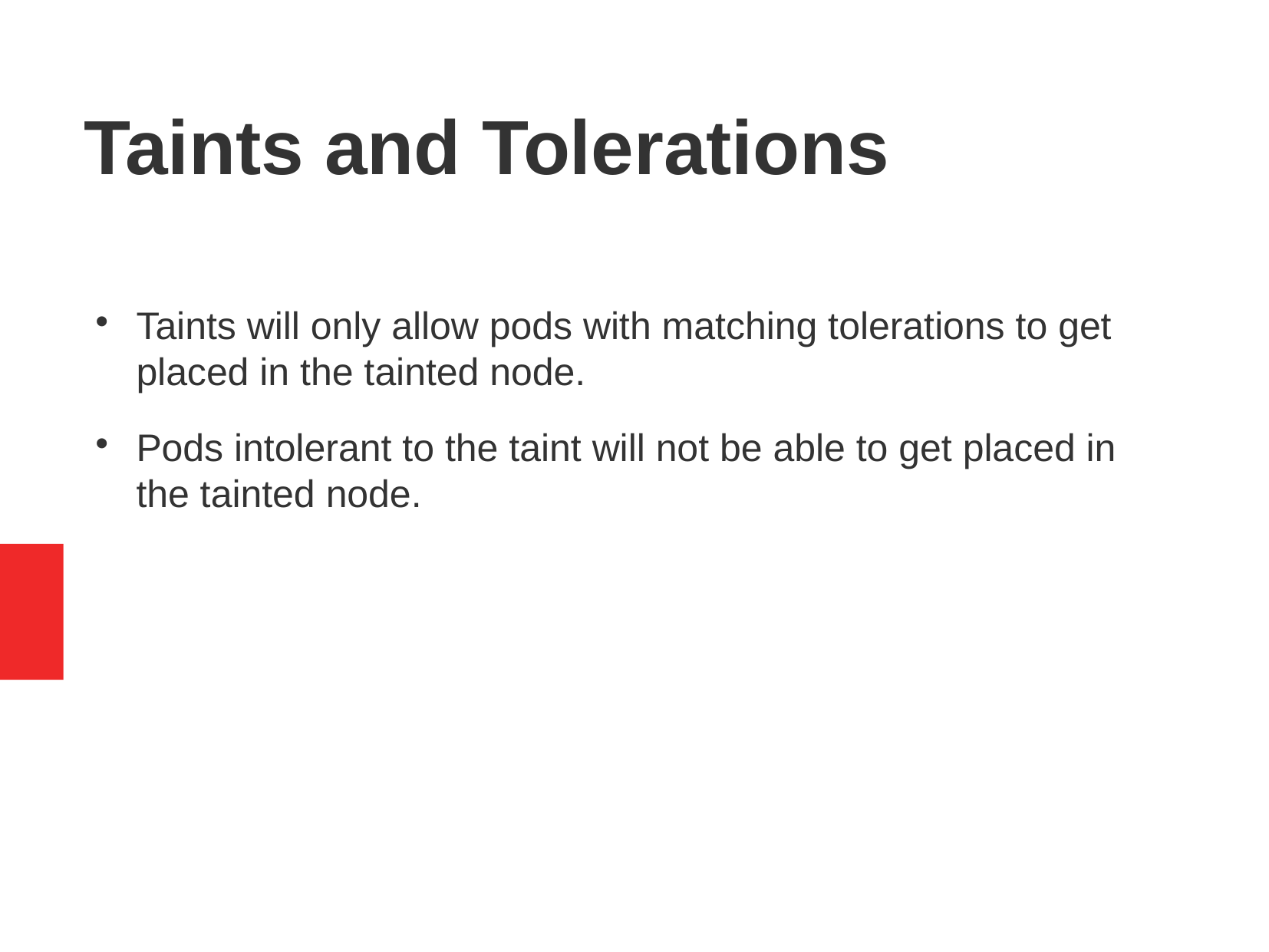

Taints and Tolerations
Taints will only allow pods with matching tolerations to get placed in the tainted node.
Pods intolerant to the taint will not be able to get placed in the tainted node.